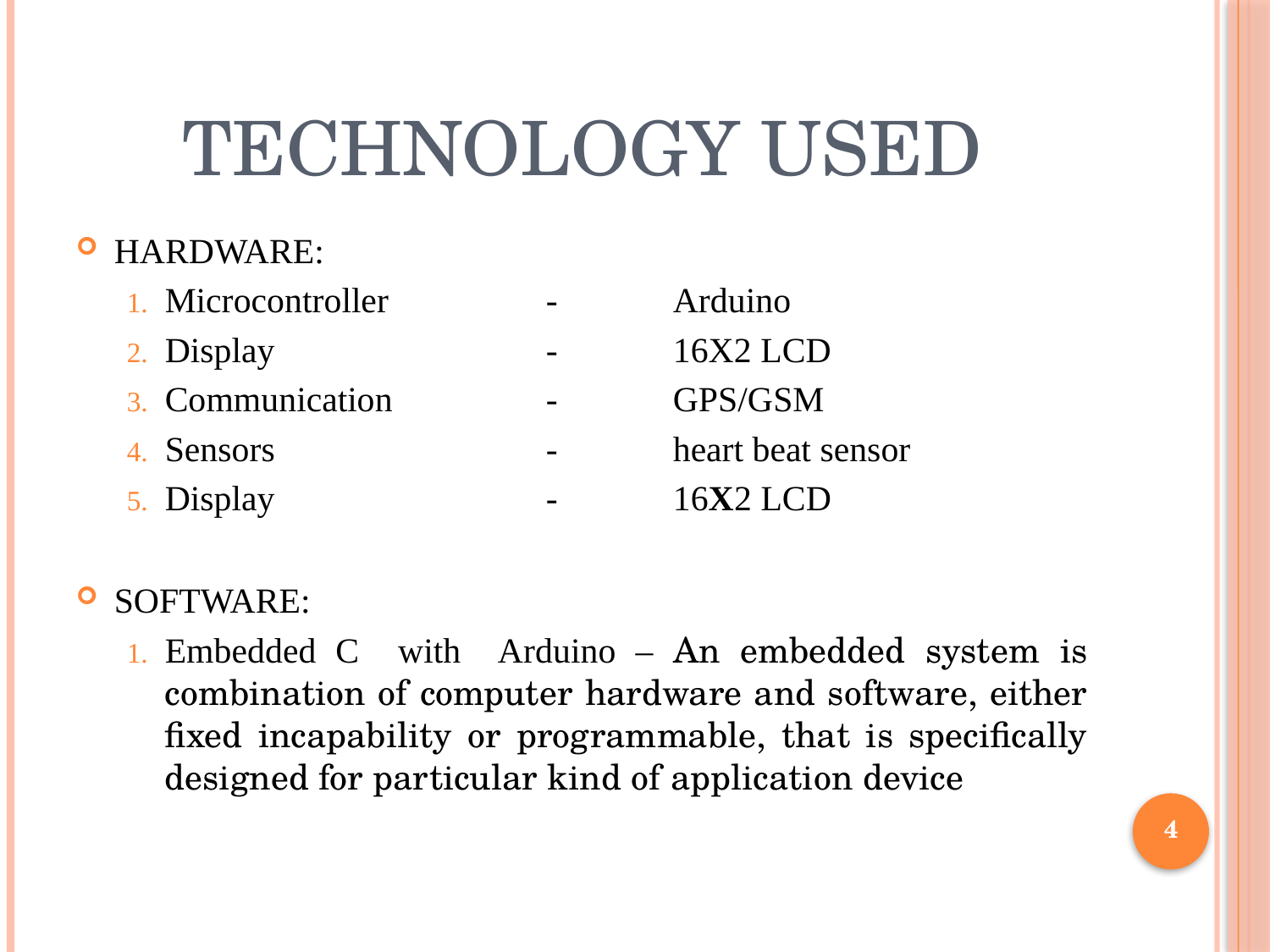

# Technology Used
HARDWARE:
Microcontroller		-	Arduino
Display			- 	16X2 LCD
Communication		-	GPS/GSM
Sensors			-	heart beat sensor
Display			-	16X2 LCD

SOFTWARE:
Embedded C  with  Arduino – An embedded system is combination of computer hardware and software, either fixed incapability or programmable, that is specifically designed for particular kind of application device

4